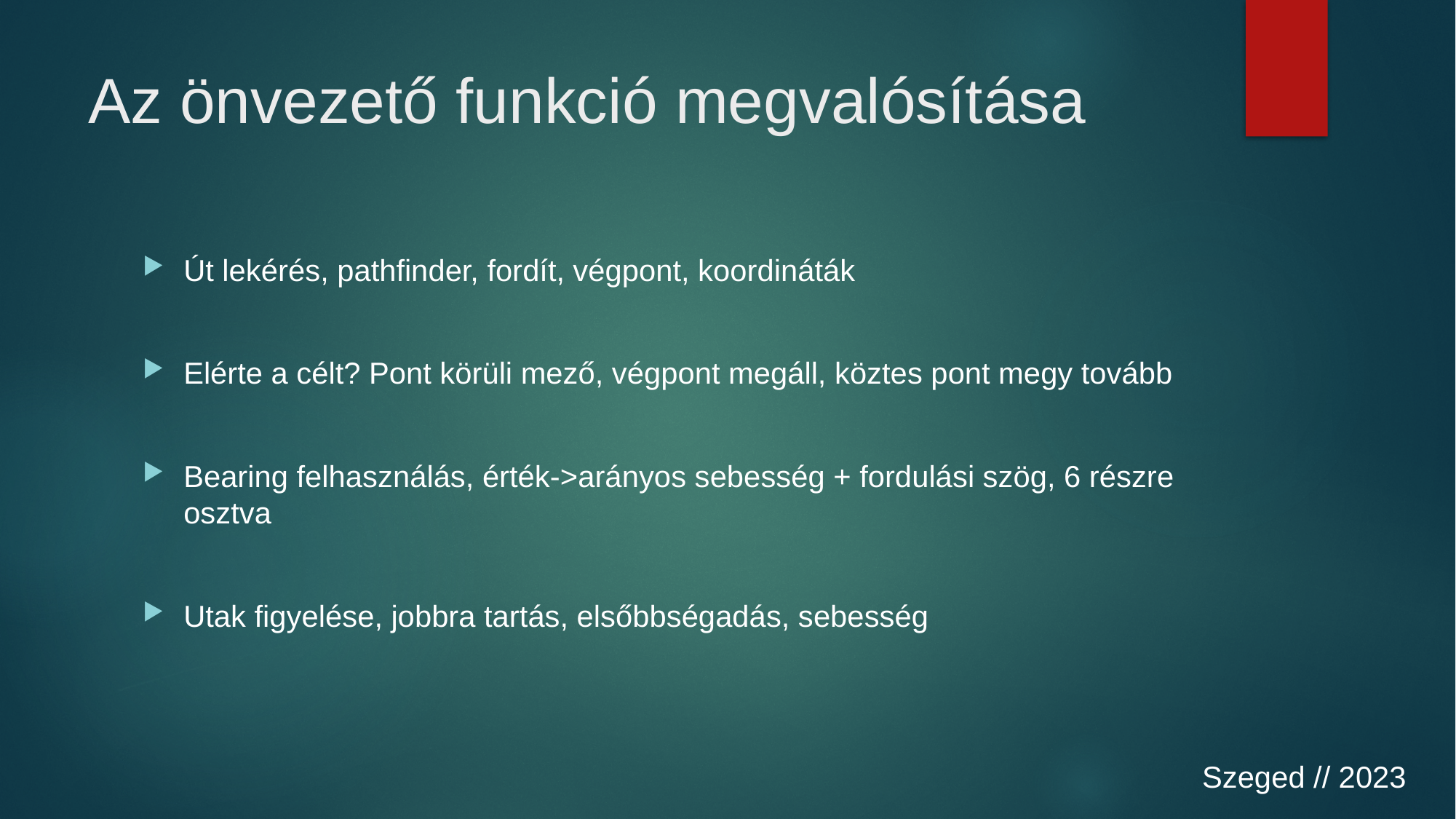

# Az önvezető funkció megvalósítása
Út lekérés, pathfinder, fordít, végpont, koordináták

Elérte a célt? Pont körüli mező, végpont megáll, köztes pont megy tovább

Bearing felhasználás, érték->arányos sebesség + fordulási szög, 6 részre osztva

Utak figyelése, jobbra tartás, elsőbbségadás, sebesség